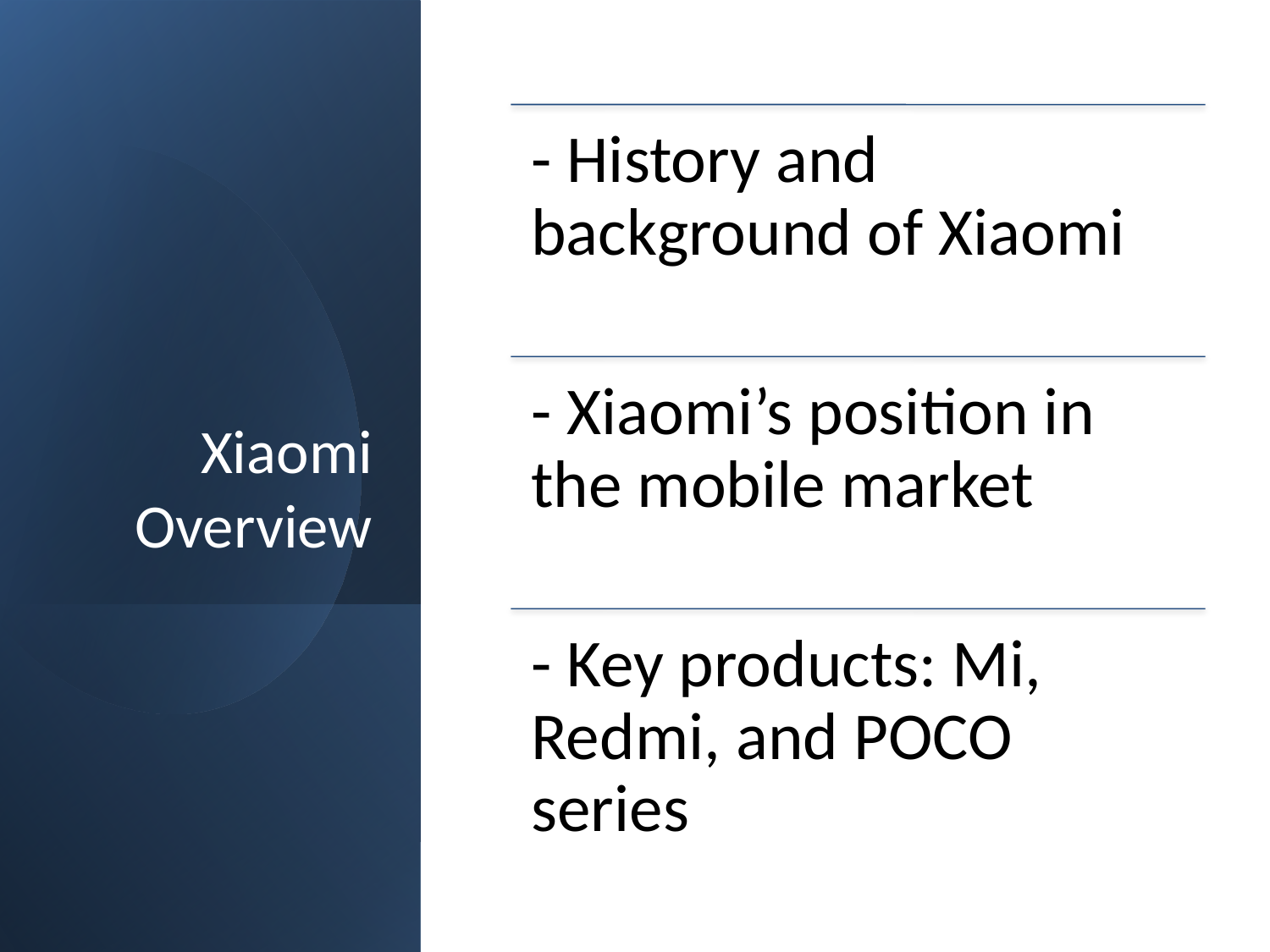

- History and background of Xiaomi
- Xiaomi’s position in the mobile market
- Key products: Mi, Redmi, and POCO series

# Xiaomi Overview